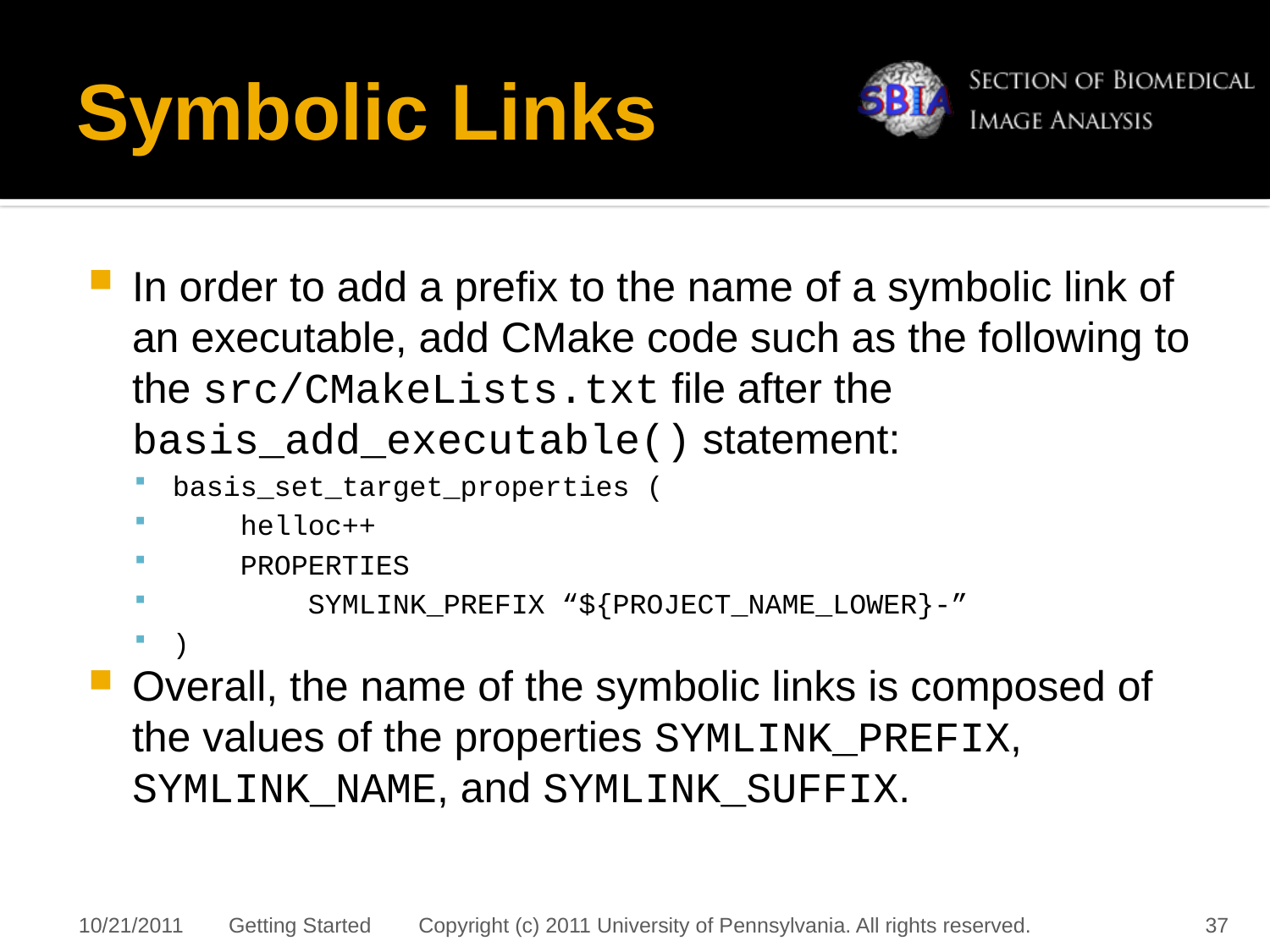

# Symbolic Links
In order to add a prefix to the name of a symbolic link of an executable, add CMake code such as the following to the src/CMakeLists.txt file after the basis_add_executable() statement:
basis_set_target_properties (
    helloc++
    PROPERTIES
        SYMLINK_PREFIX “${PROJECT_NAME_LOWER}-”
)
Overall, the name of the symbolic links is composed of the values of the properties SYMLINK_PREFIX, SYMLINK_NAME, and SYMLINK_SUFFIX.
10/21/2011
Getting Started        Copyright (c) 2011 University of Pennsylvania. All rights reserved.
37